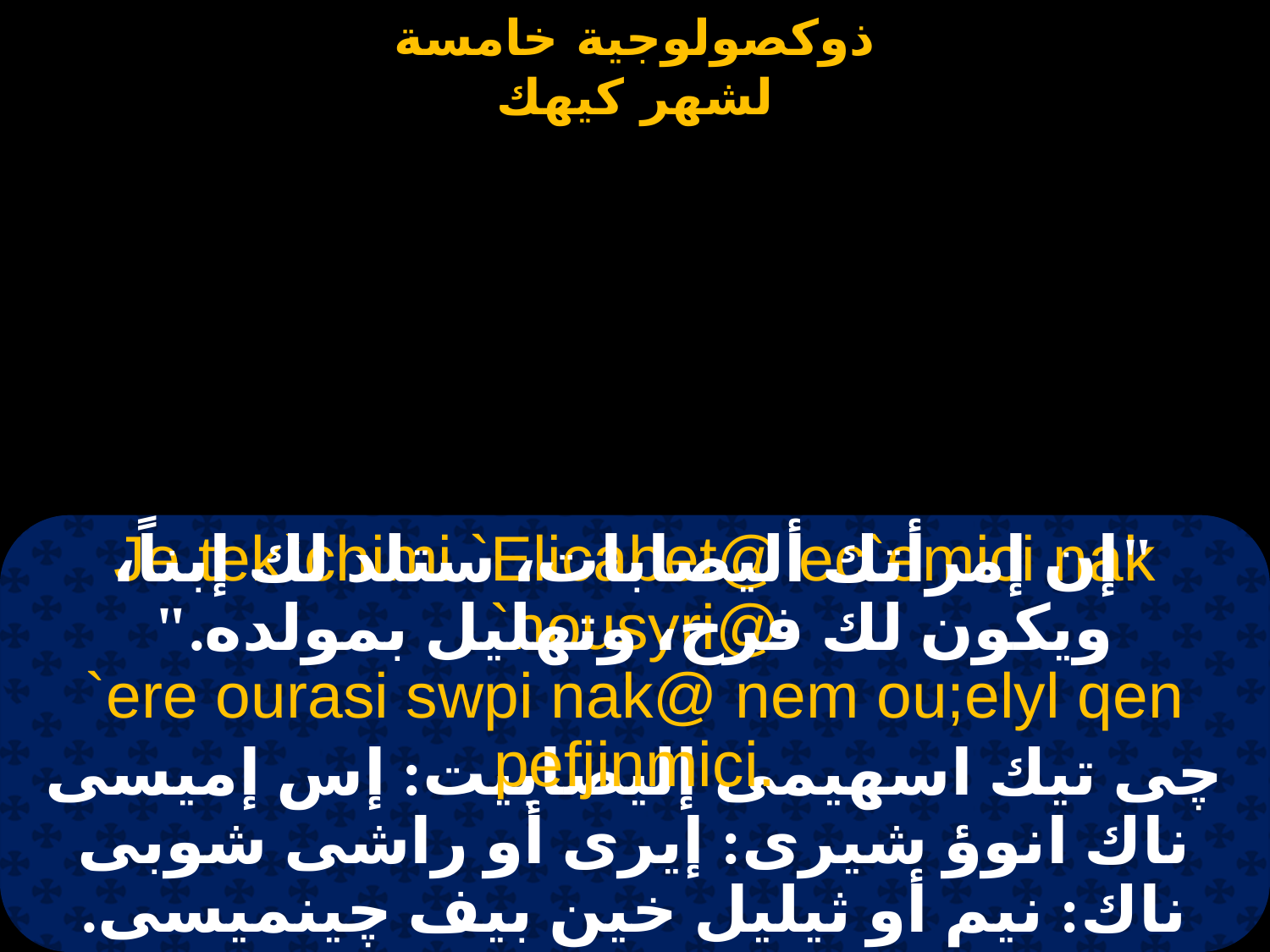

#
"إن إمرأتك أليصابات، ستلد لك إبناً، ويكون لك فرح، وتهليل بمولده."
Je tek`chimi `Elicabet@ ec`emici nak `nousyri@
`ere ourasi swpi nak@ nem ou;elyl qen pefjinmici.
چى تيك اسهيمى إليصابيت: إس إميسى ناك انوؤ شيرى: إيرى أو راشى شوبى ناك: نيم أو ثيليل خين بيف چينميسى.